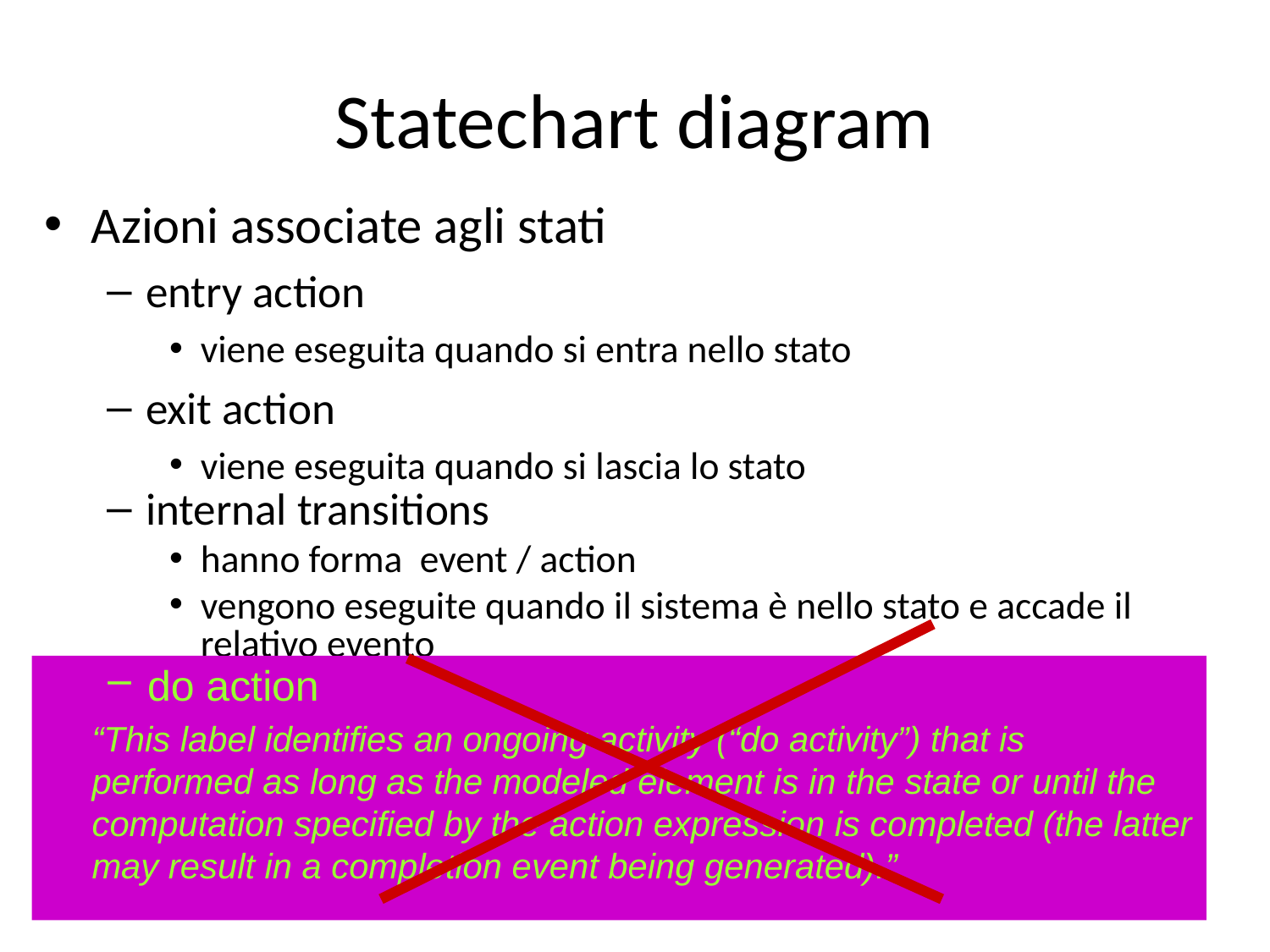

# Statechart diagram
Azioni associate agli stati
entry action
viene eseguita quando si entra nello stato
exit action
viene eseguita quando si lascia lo stato
internal transitions
hanno forma  event / action
vengono eseguite quando il sistema è nello stato e accade il relativo evento

do action
	“This label identifies an ongoing activity (“do activity”) that is performed as long as the modeled element is in the state or until the computation specified by the action expression is completed (the latter may result in a completion event being generated).”